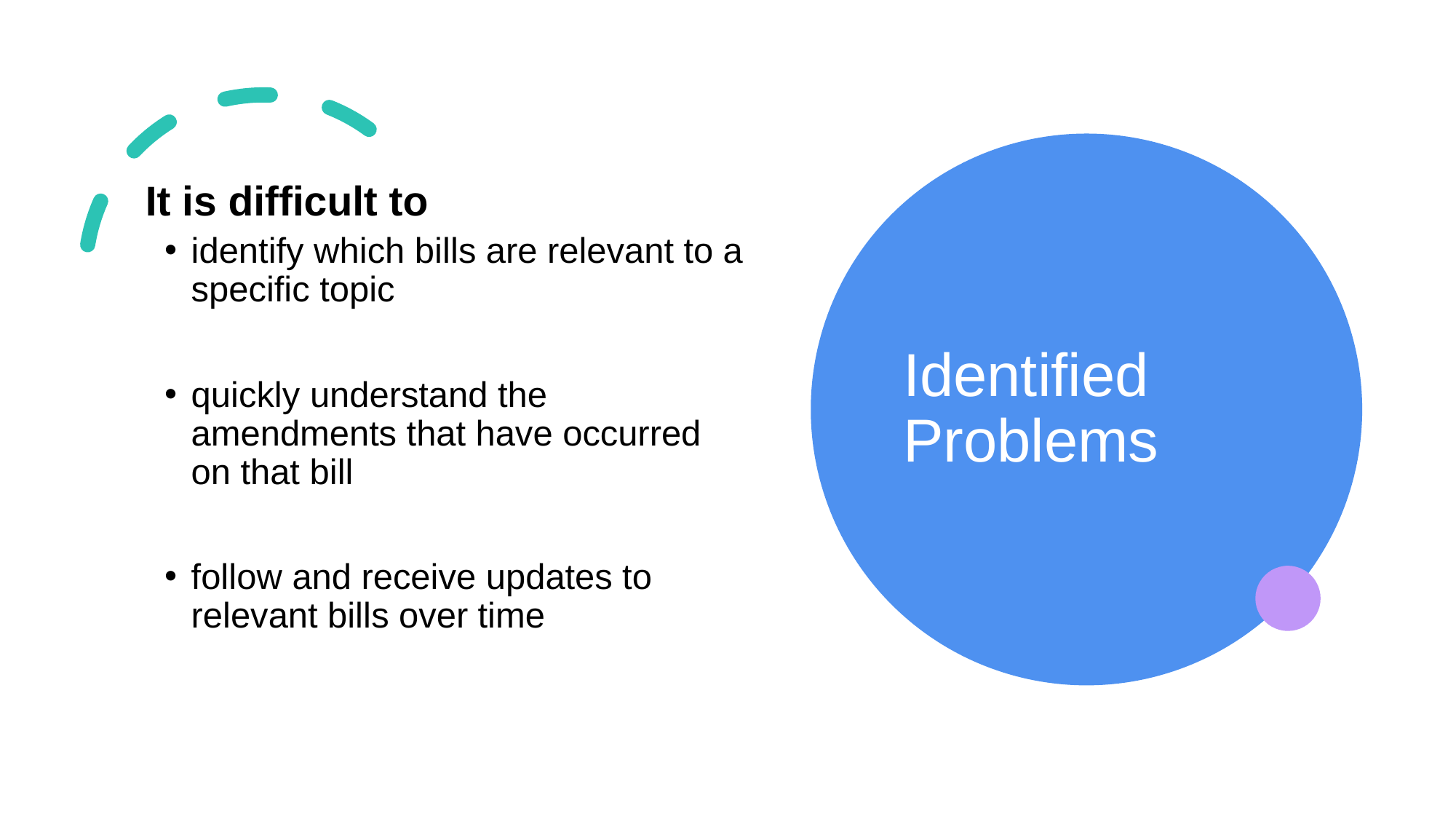

# Identified Problems
   It is difficult to
identify which bills are relevant to a specific topic

quickly understand the amendments that have occurred on that bill

follow and receive updates to relevant bills over time